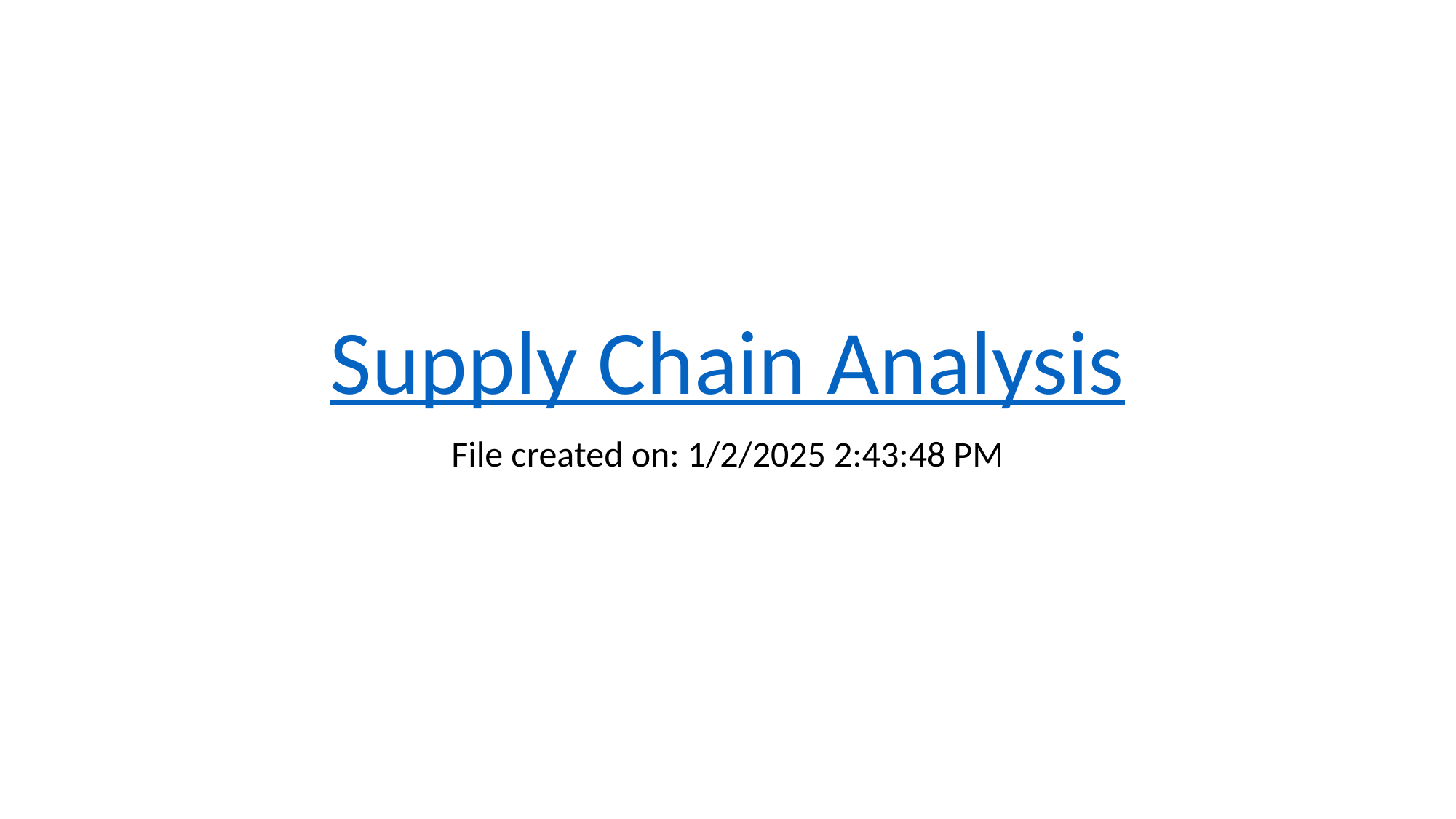

# Supply Chain Analysis
File created on: 1/2/2025 2:43:48 PM